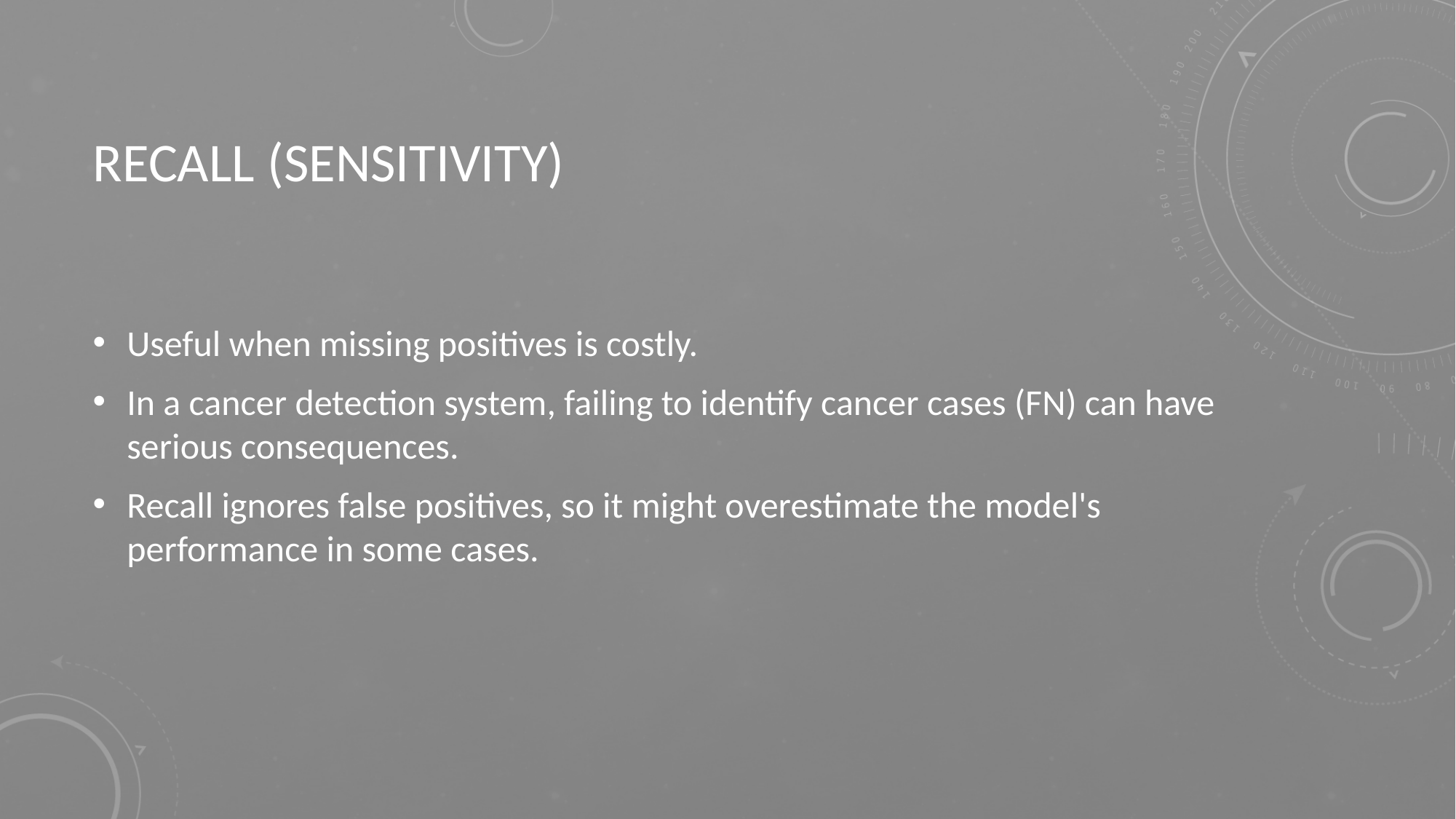

# Recall (sensitivity)
Useful when missing positives is costly.
In a cancer detection system, failing to identify cancer cases (FN) can have serious consequences.
Recall ignores false positives, so it might overestimate the model's performance in some cases.